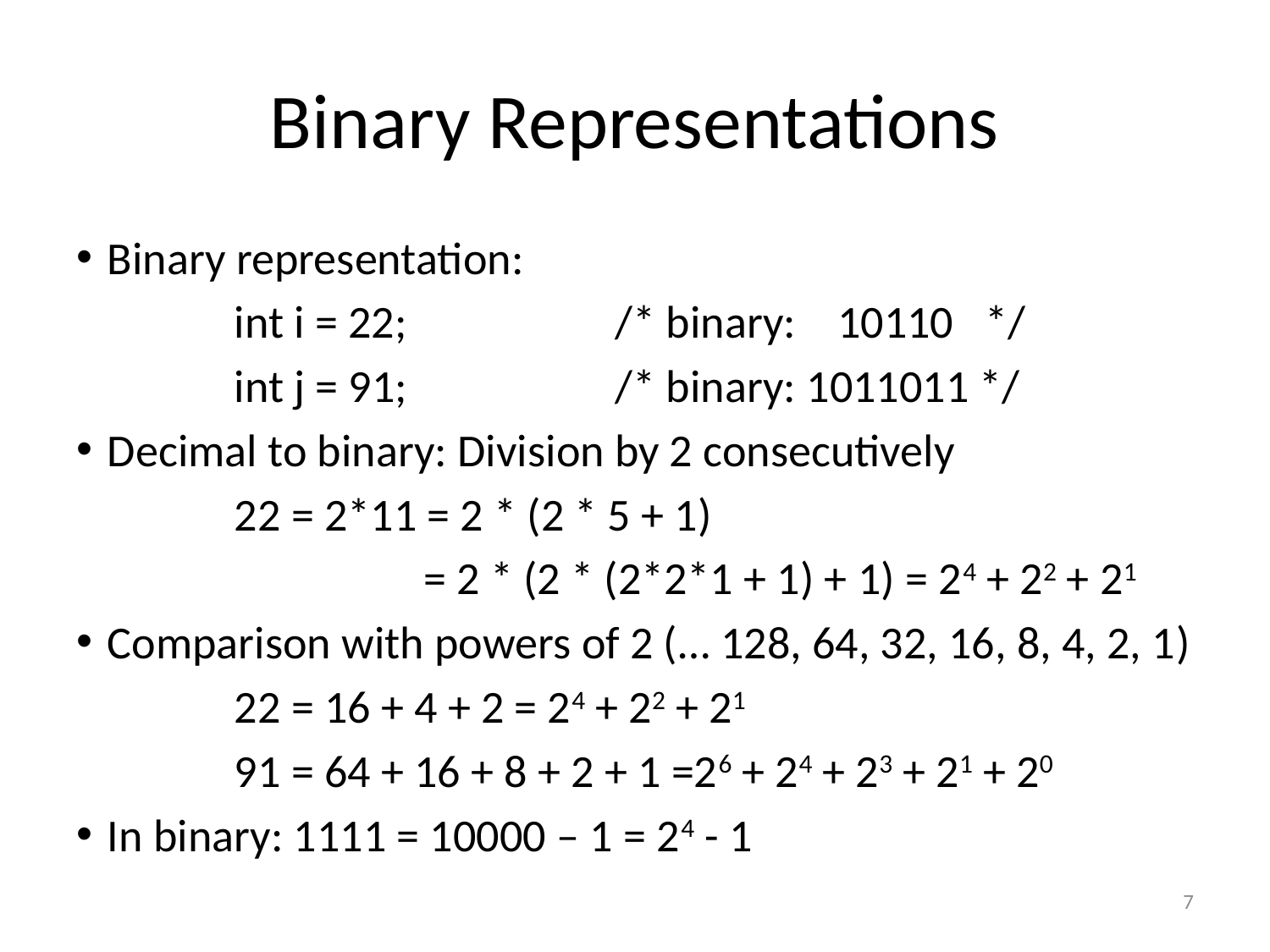

# Binary Representations
Binary representation:
		int i = 22;     		/* binary:    10110   */
 		int j = 91;		/* binary: 1011011 */
Decimal to binary: Division by 2 consecutively
		22 = 2*11 = 2 * (2 * 5 + 1)
			      = 2 * (2 * (2*2*1 + 1) + 1) = 24 + 22 + 21
Comparison with powers of 2 (… 128, 64, 32, 16, 8, 4, 2, 1)
		22 = 16 + 4 + 2 = 24 + 22 + 21
		91 = 64 + 16 + 8 + 2 + 1 =26 + 24 + 23 + 21 + 20
In binary: 1111 = 10000 – 1 = 24 - 1
7